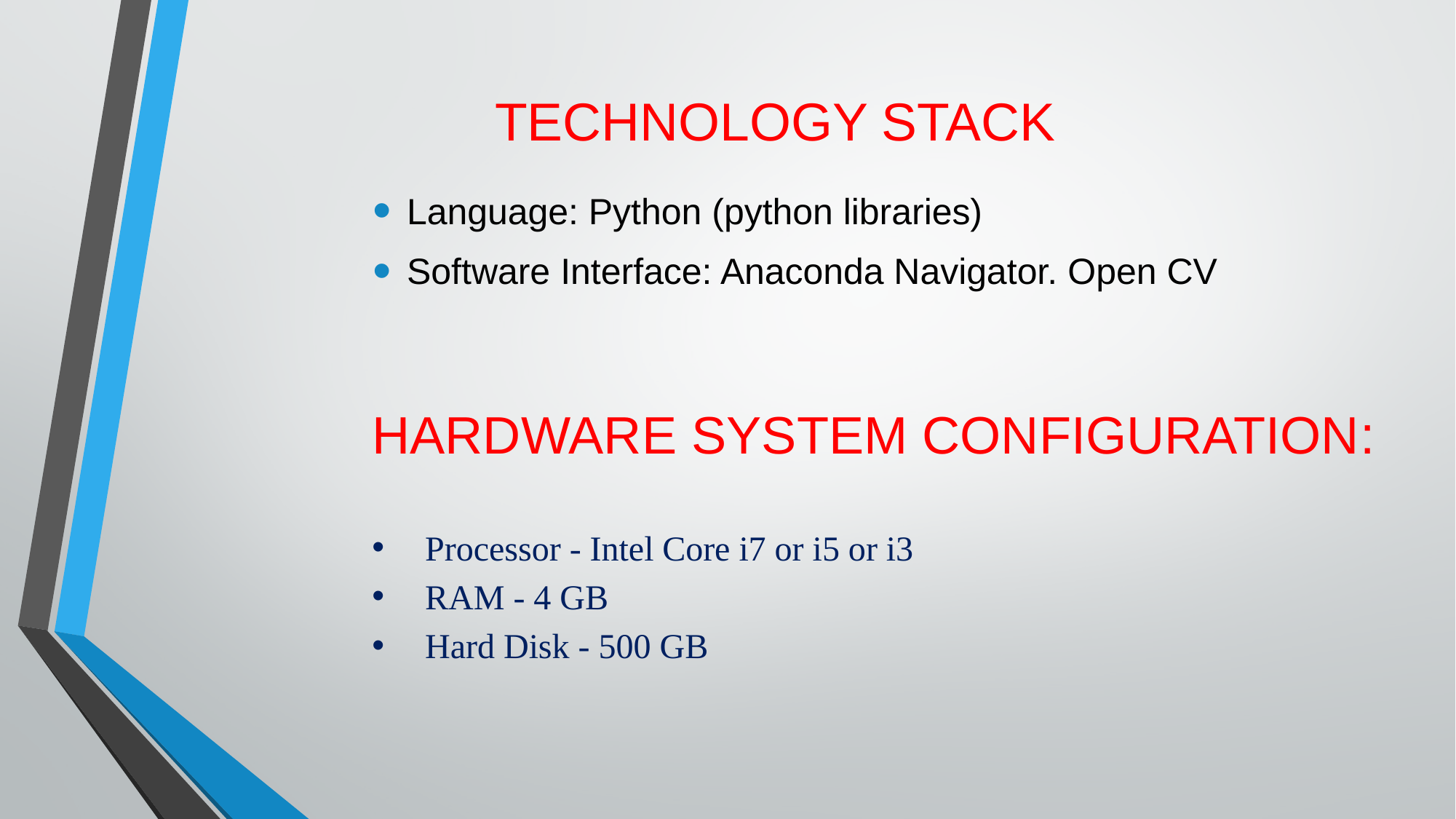

# TECHNOLOGY STACK
Language: Python (python libraries)
Software Interface: Anaconda Navigator. Open CV

HARDWARE SYSTEM CONFIGURATION:

Processor - Intel Core i7 or i5 or i3
RAM - 4 GB
Hard Disk - 500 GB